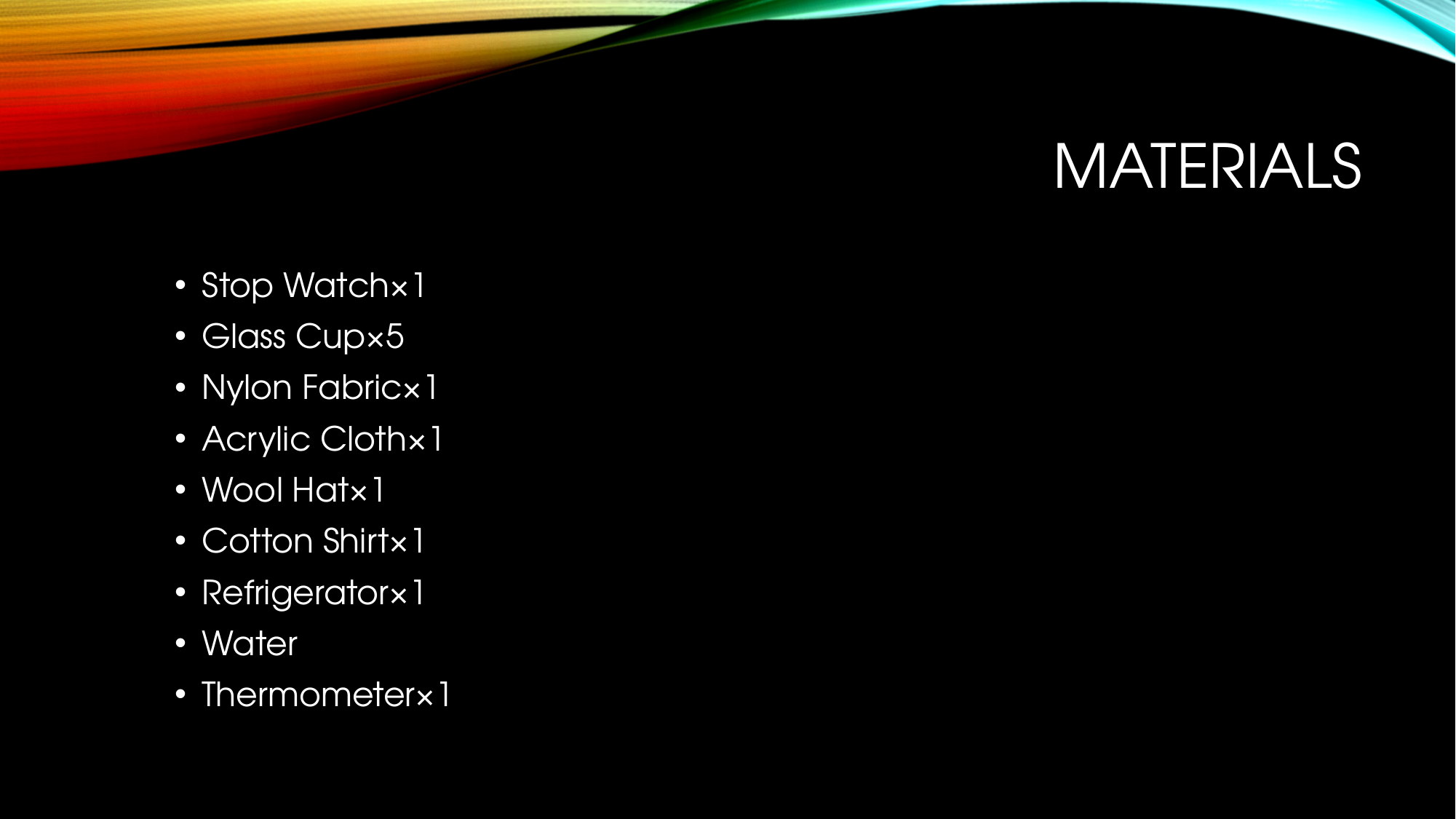

# Materials
Stop Watch×1
Glass Cup×5
Nylon Fabric×1
Acrylic Cloth×1
Wool Hat×1
Cotton Shirt×1
Refrigerator×1
Water
Thermometer×1